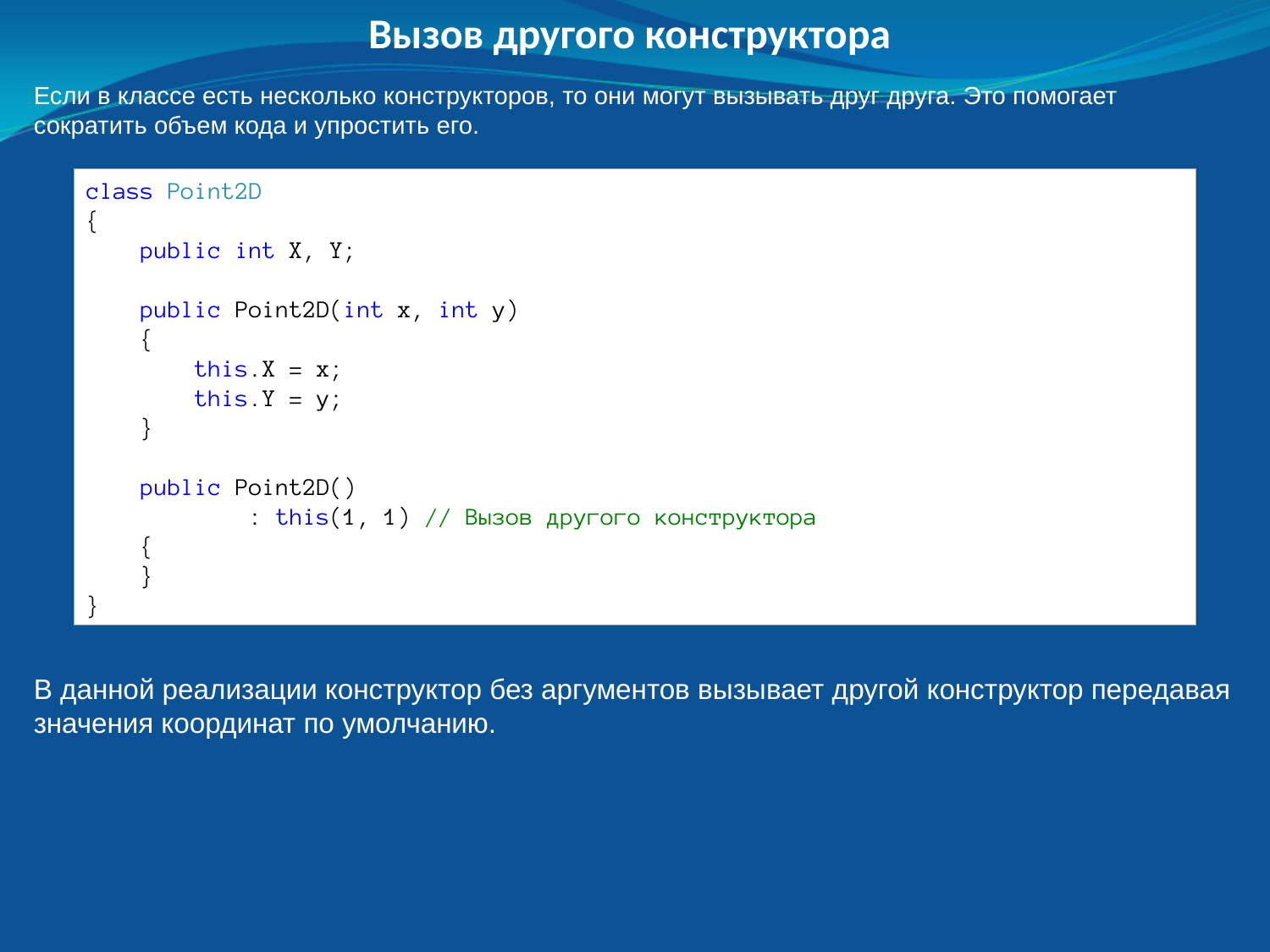

Вызов другого конструктора
Если в классе есть несколько конструкторов, то они могут вызывать друг друга. Это помогает сократить объем кода и упростить его.
class Point2D
{
    public int X, Y;

    public Point2D(int x, int y)
    {
        this.X = x;
        this.Y = y;
    }

    public Point2D()
            : this(1, 1) // Вызов другого конструктора
    {
    }
}
В данной реализации конструктор без аргументов вызывает другой конструктор передавая значения координат по умолчанию.